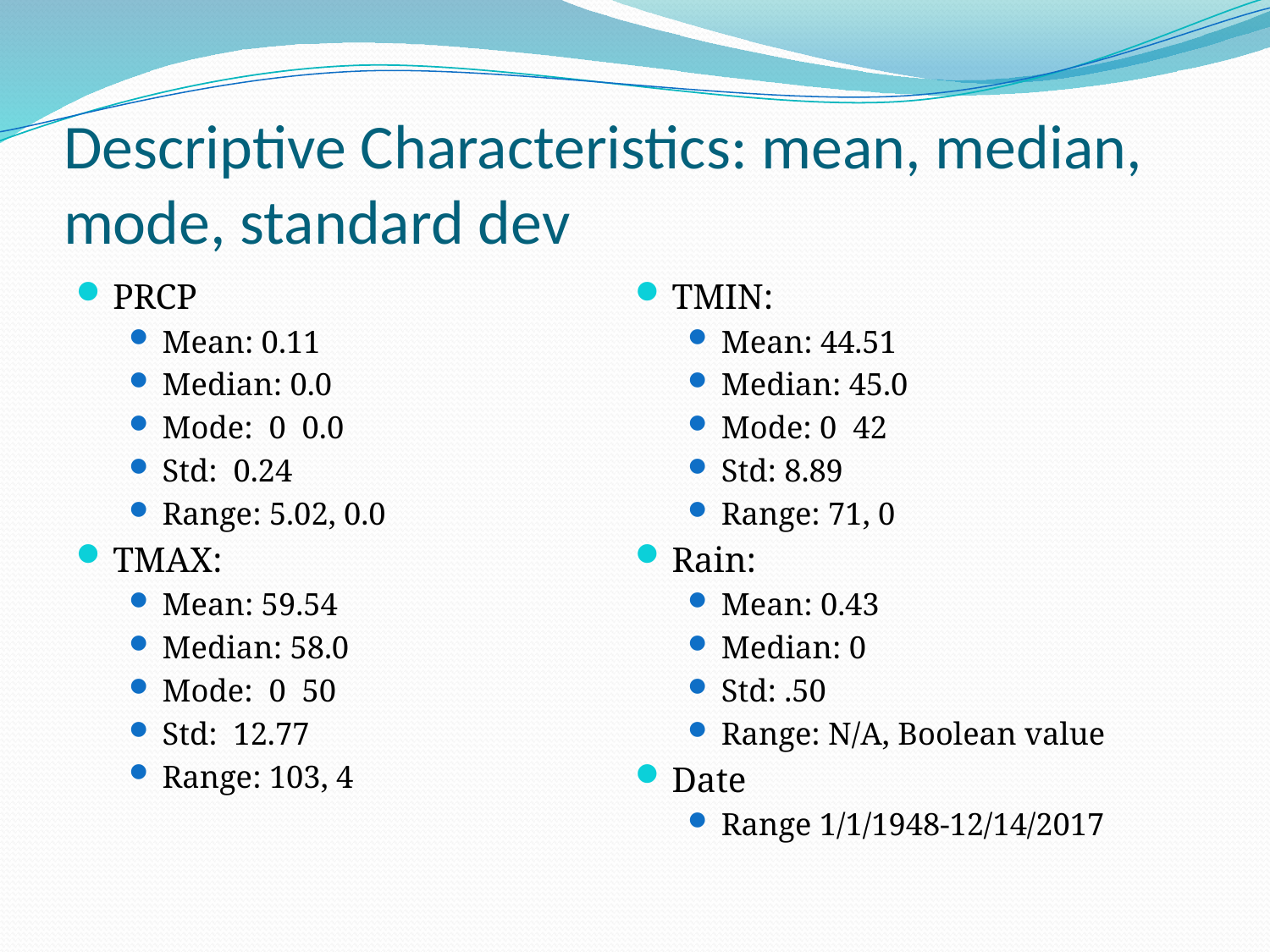

# Descriptive Characteristics: mean, median, mode, standard dev
PRCP
Mean: 0.11
Median: 0.0
Mode:  0  0.0
Std:  0.24
Range: 5.02, 0.0
TMAX:
Mean: 59.54
Median: 58.0
Mode:  0  50
Std:  12.77
Range: 103, 4
TMIN:
Mean: 44.51
Median: 45.0
Mode: 0  42
Std: 8.89
Range: 71, 0
Rain:
Mean: 0.43
Median: 0
Std: .50
Range: N/A, Boolean value
Date
Range 1/1/1948-12/14/2017